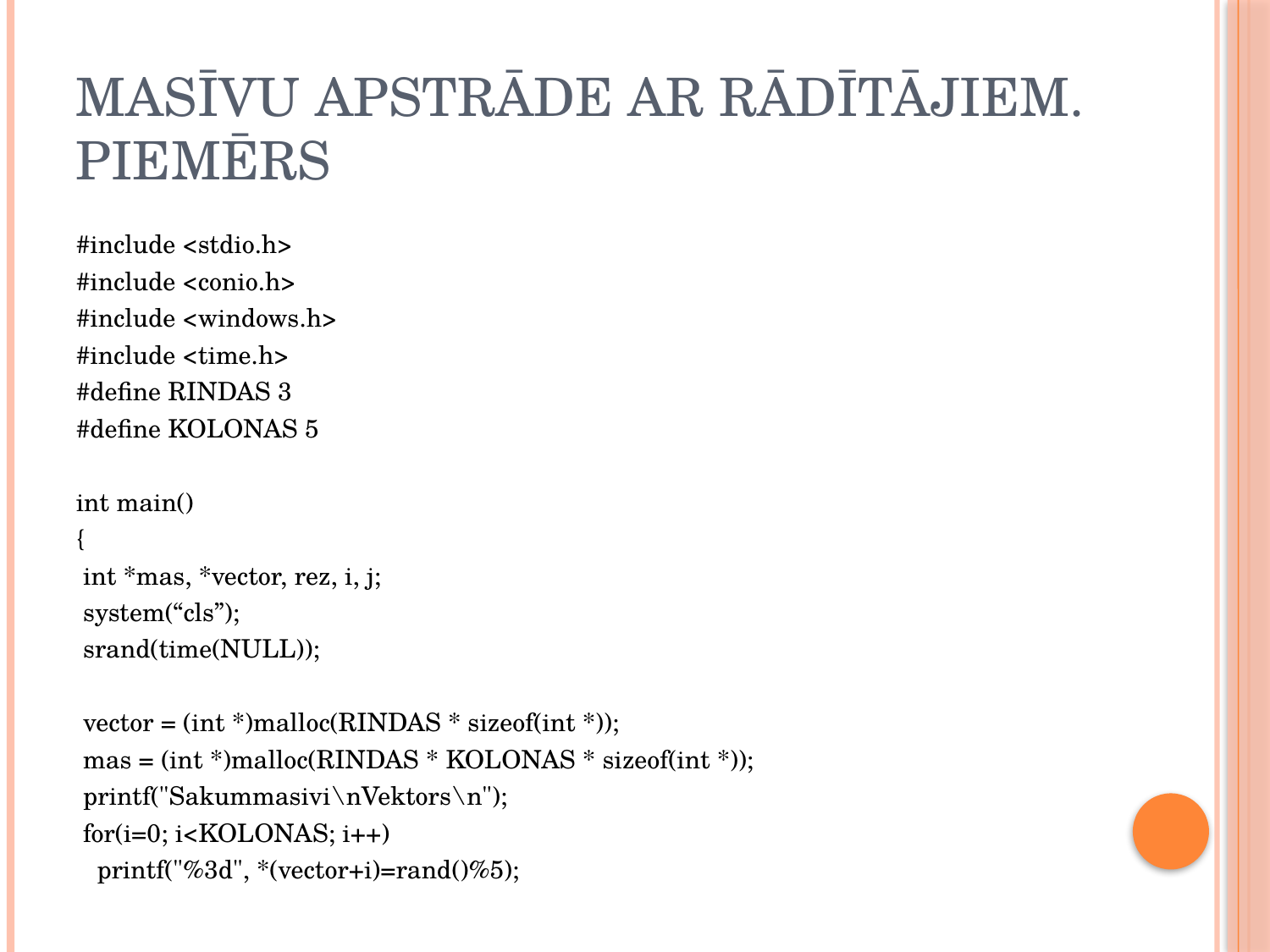

# Masīvu apstrāde ar rādītājiem. Piemērs
#include <stdio.h>
#include <conio.h>
#include <windows.h>
#include <time.h>
#define RINDAS 3
#define KOLONAS 5

int main()
{
 int *mas, *vector, rez, i, j;
 system(“cls”);
 srand(time(NULL));

 vector = (int *)malloc(RINDAS * sizeof(int *));
 mas = (int *)malloc(RINDAS * KOLONAS * sizeof(int *));
 printf("Sakummasivi\nVektors\n");
 for(i=0; i<KOLONAS; i++)
   printf("%3d", *(vector+i)=rand()%5);